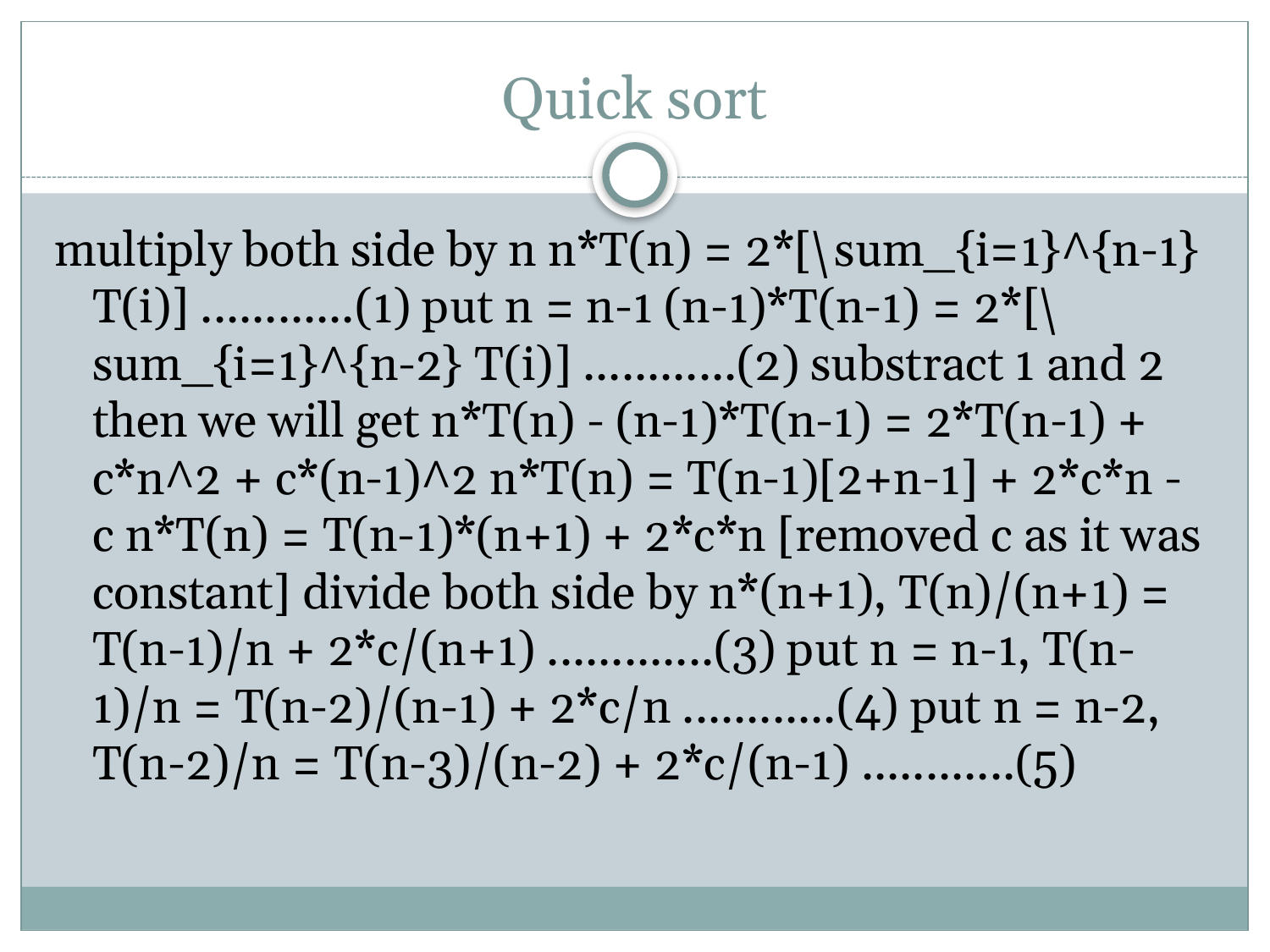

# Quick sort
multiply both side by n n*T(n) = 2*[\sum_{i=1}^{n-1} T(i)] ............(1) put n = n-1 (n-1)*T(n-1) = 2*[\sum_{i=1}^{n-2} T(i)] ............(2) substract 1 and 2 then we will get n*T(n) - (n-1)*T(n-1) = 2*T(n-1) + c*n^2 + c*(n-1)^2 n*T(n) = T(n-1)[2+n-1] + 2*c*n - c n*T(n) = T(n-1)*(n+1) + 2*c*n [removed c as it was constant] divide both side by n*(n+1), T(n)/(n+1) = T(n-1)/n + 2*c/(n+1) .............(3) put n = n-1, T(n-1)/n = T(n-2)/(n-1) + 2*c/n ............(4) put n = n-2, T(n-2)/n = T(n-3)/(n-2) + 2*c/(n-1) ............(5)